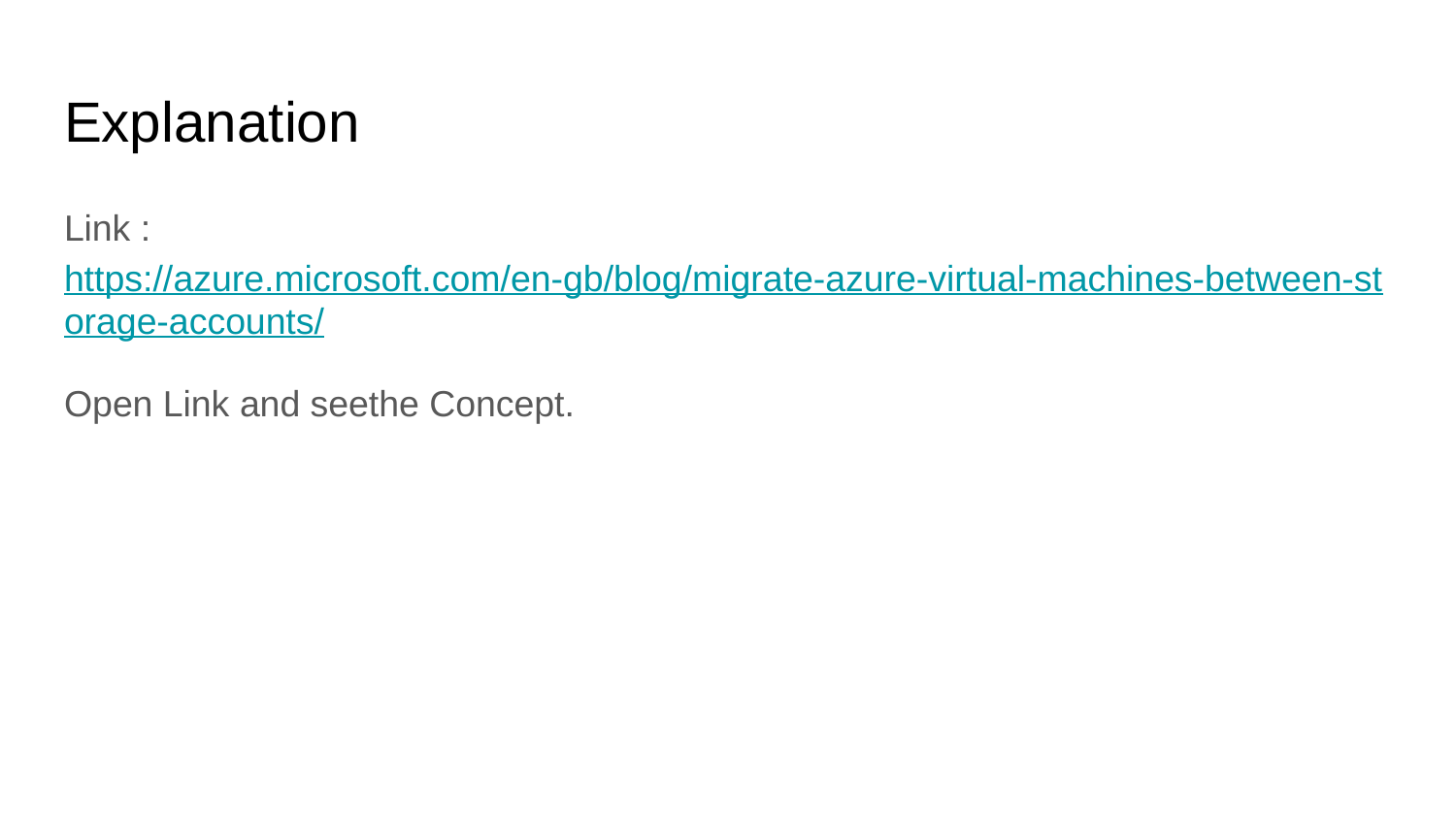

# Explanation
Link : https://azure.microsoft.com/en-gb/blog/migrate-azure-virtual-machines-between-storage-accounts/
Open Link and seethe Concept.